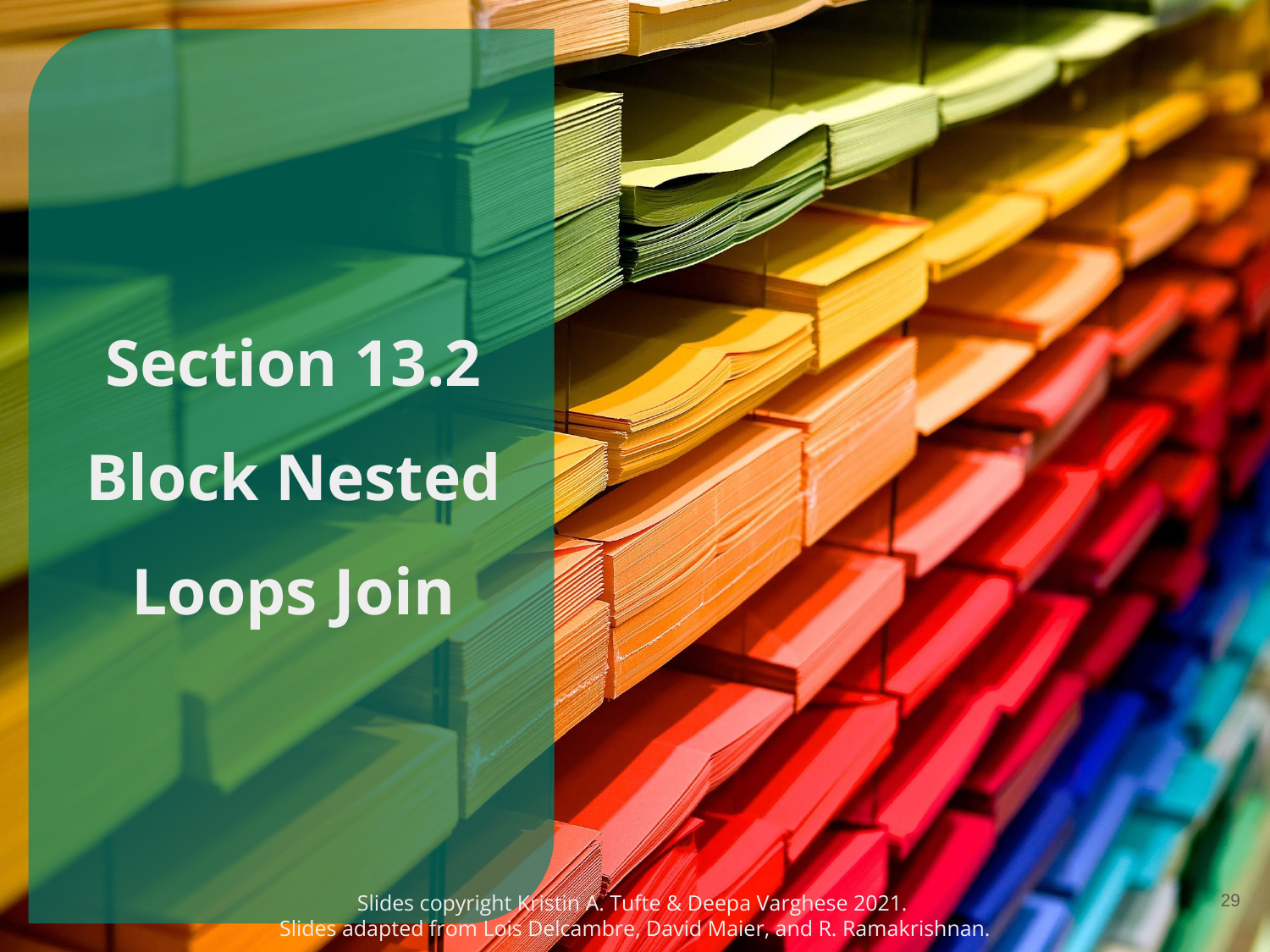

# Section 13.2 Block Nested Loops Join
29